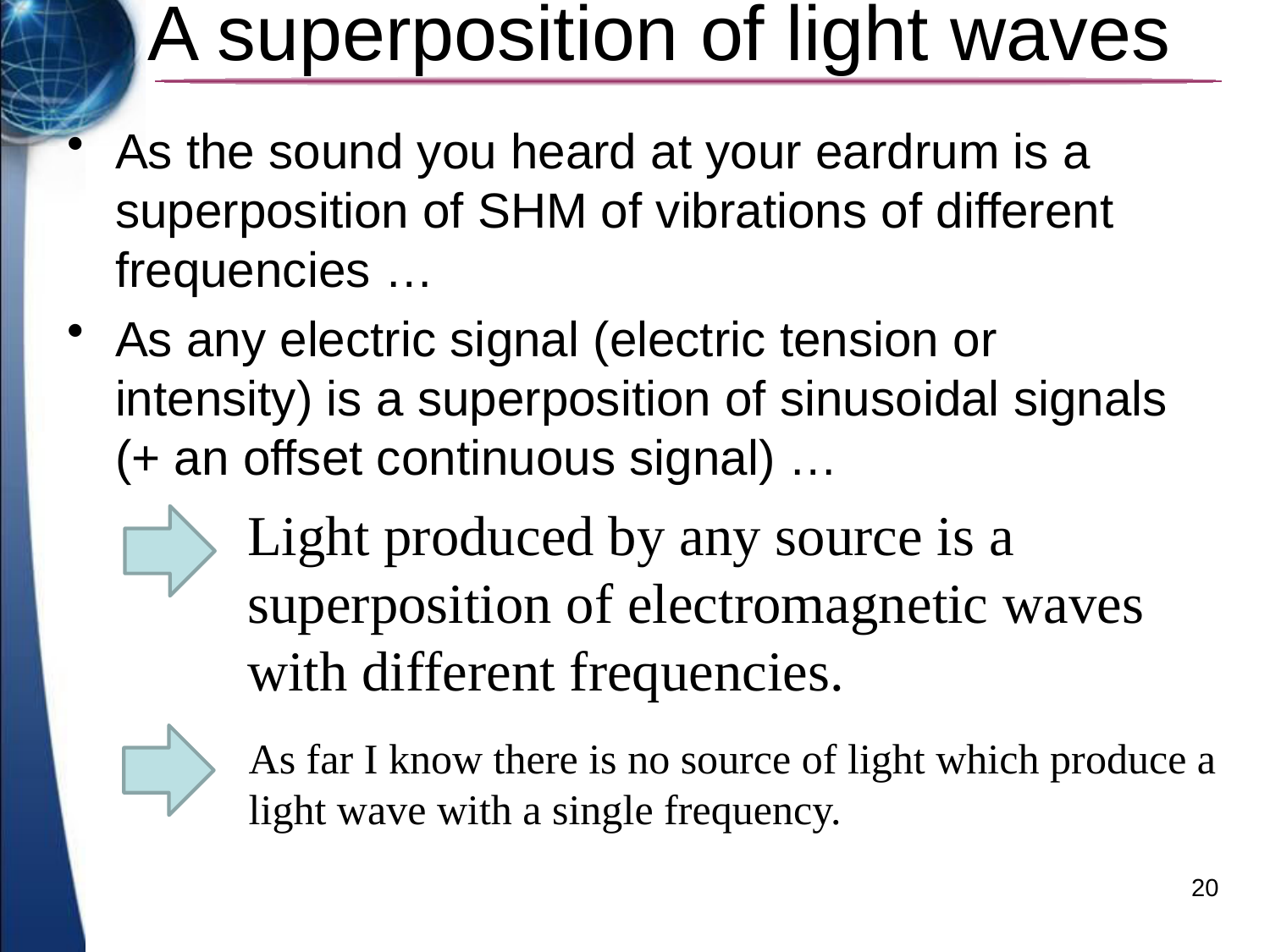

# A superposition of light waves
As the sound you heard at your eardrum is a superposition of SHM of vibrations of different frequencies …
As any electric signal (electric tension or intensity) is a superposition of sinusoidal signals (+ an offset continuous signal) …
Light produced by any source is a superposition of electromagnetic waves with different frequencies.

As far I know there is no source of light which produce a light wave with a single frequency.
20